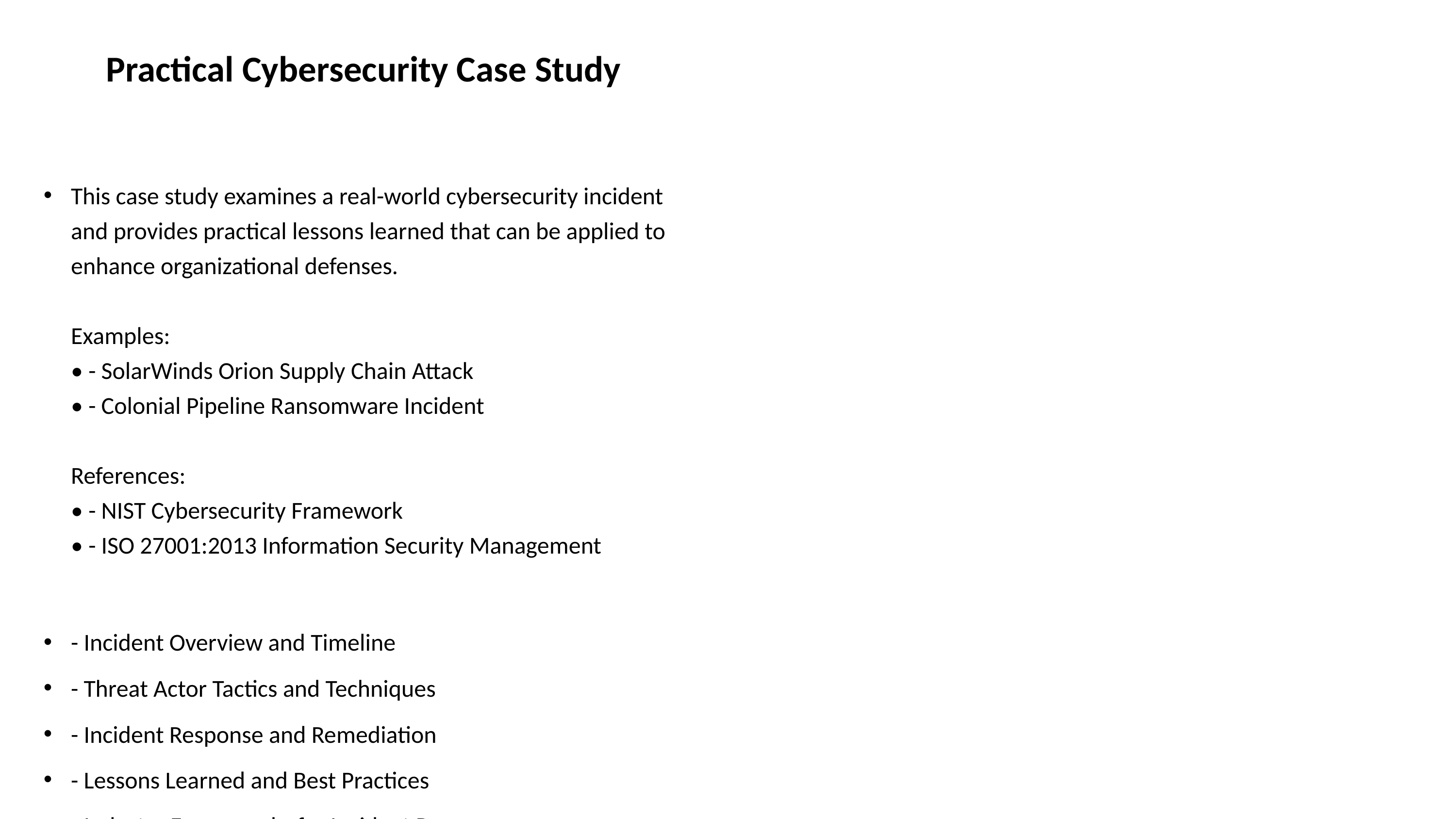

# Practical Cybersecurity Case Study

This case study examines a real-world cybersecurity incident and provides practical lessons learned that can be applied to enhance organizational defenses.
Examples:
• - SolarWinds Orion Supply Chain Attack
• - Colonial Pipeline Ransomware Incident
References:
• - NIST Cybersecurity Framework
• - ISO 27001:2013 Information Security Management

- Incident Overview and Timeline
- Threat Actor Tactics and Techniques
- Incident Response and Remediation
- Lessons Learned and Best Practices
- Industry Frameworks for Incident Response